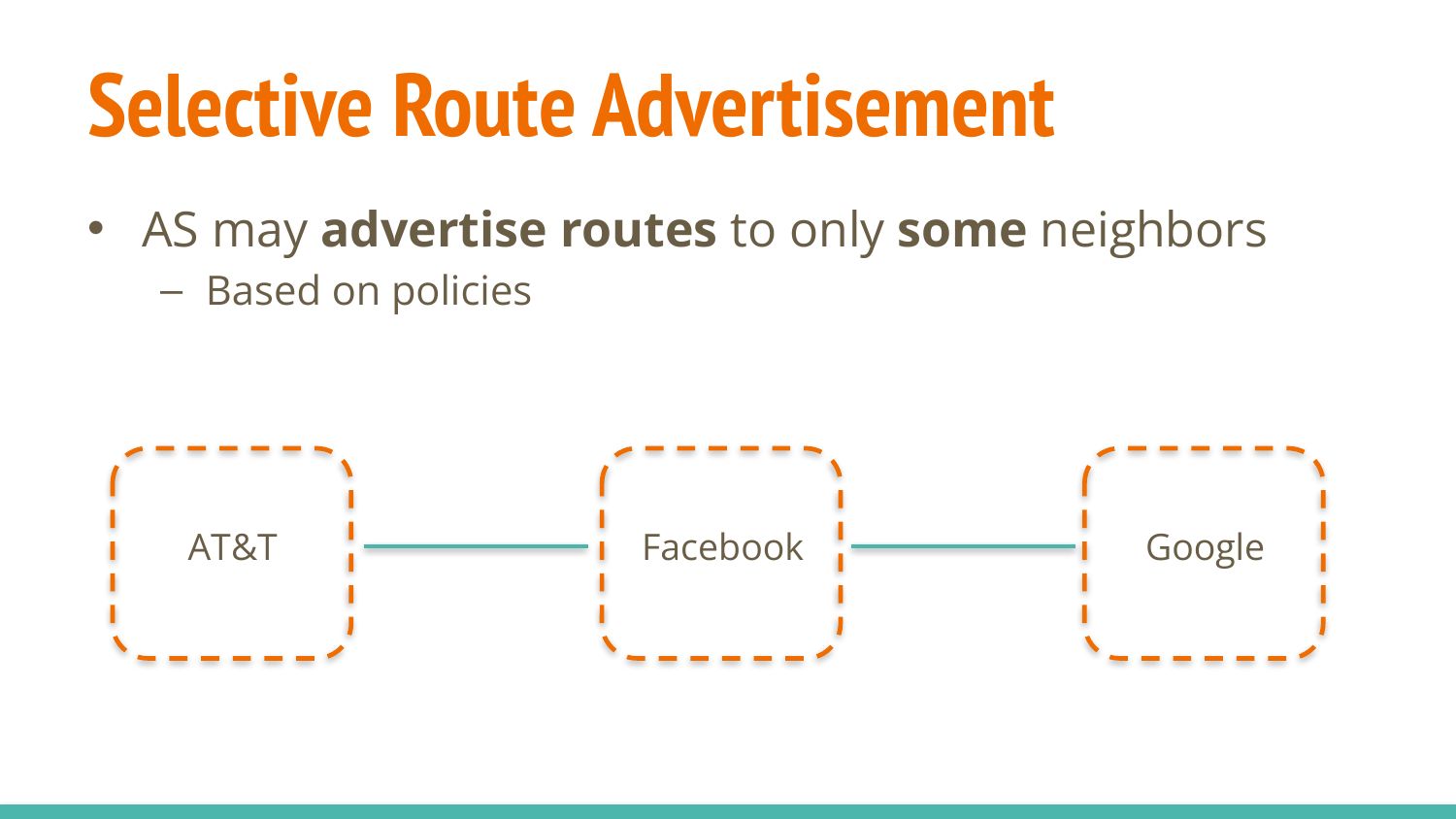

# Selective Route Advertisement
AS may advertise routes to only some neighbors
Based on policies

AT&T
Facebook
Google